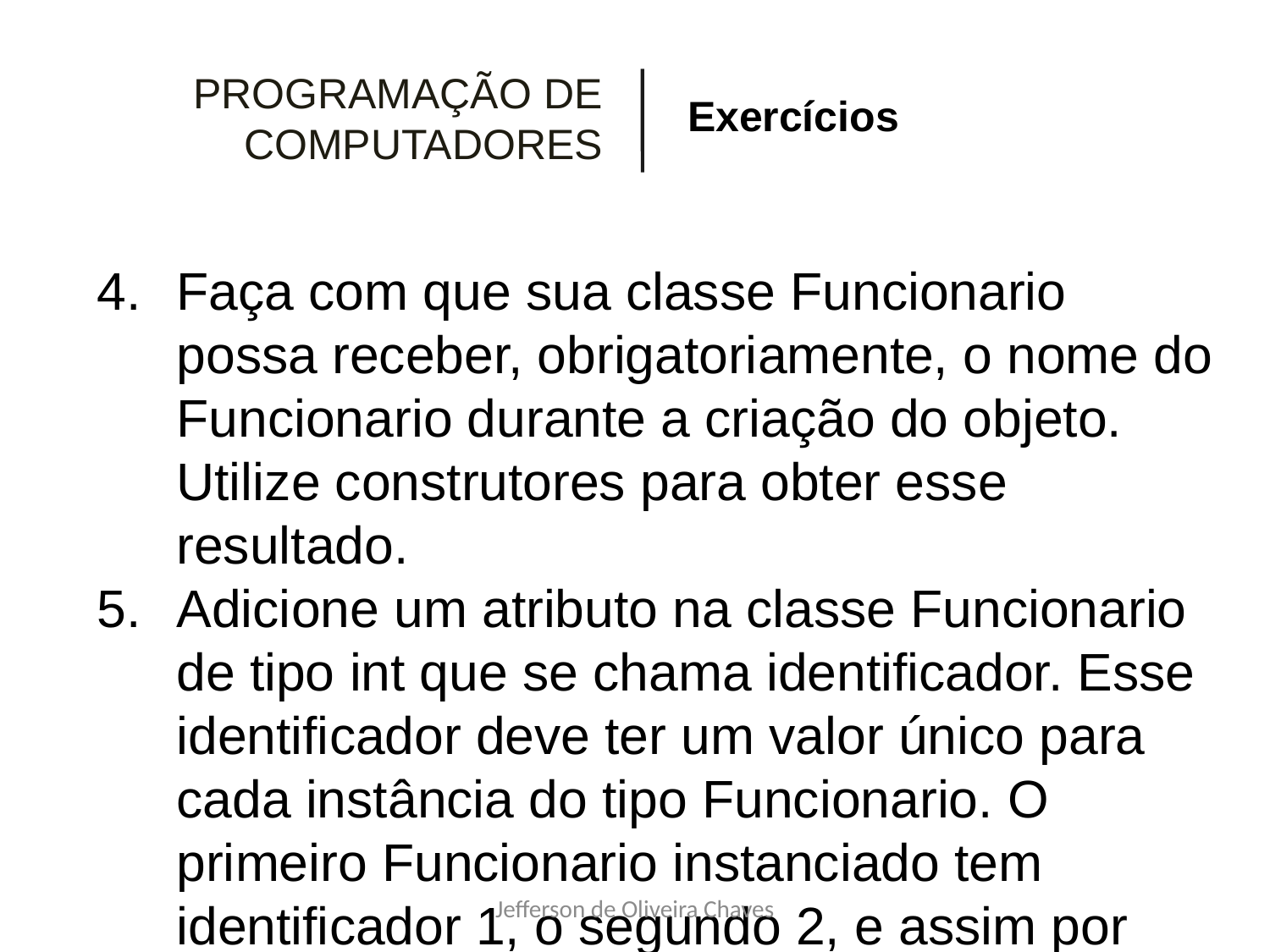

PROGRAMAÇÃO DE COMPUTADORES
Exercícios
Faça com que sua classe Funcionario possa receber, obrigatoriamente, o nome do Funcionario durante a criação do objeto. Utilize construtores para obter esse resultado.
Adicione um atributo na classe Funcionario de tipo int que se chama identificador. Esse identificador deve ter um valor único para cada instância do tipo Funcionario. O primeiro Funcionario instanciado tem identificador 1, o segundo 2, e assim por diante.
Jefferson de Oliveira Chaves